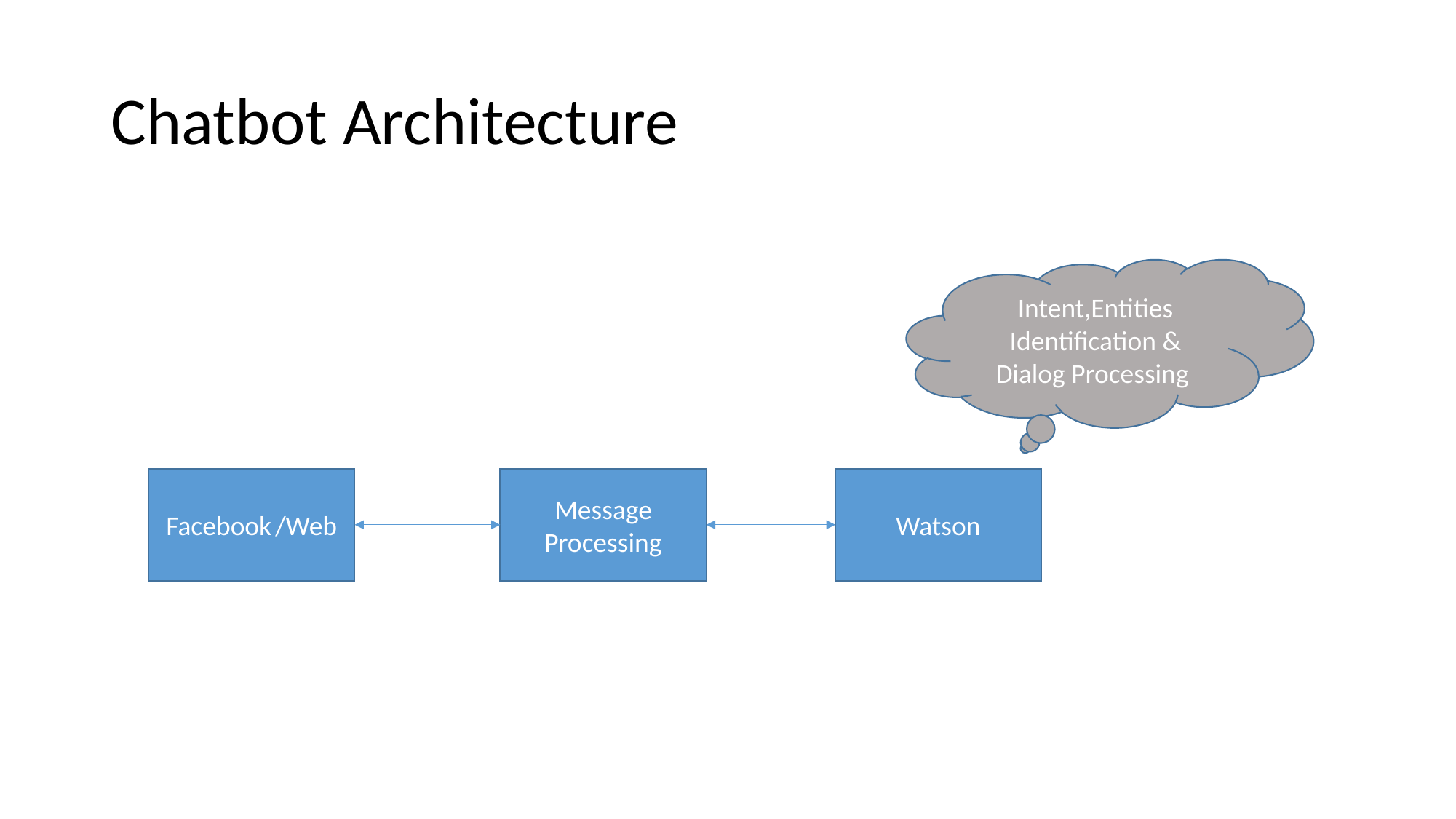

# Chatbot Architecture
Intent,Entities Identification & Dialog Processing
Facebook	/Web
Message Processing
Watson